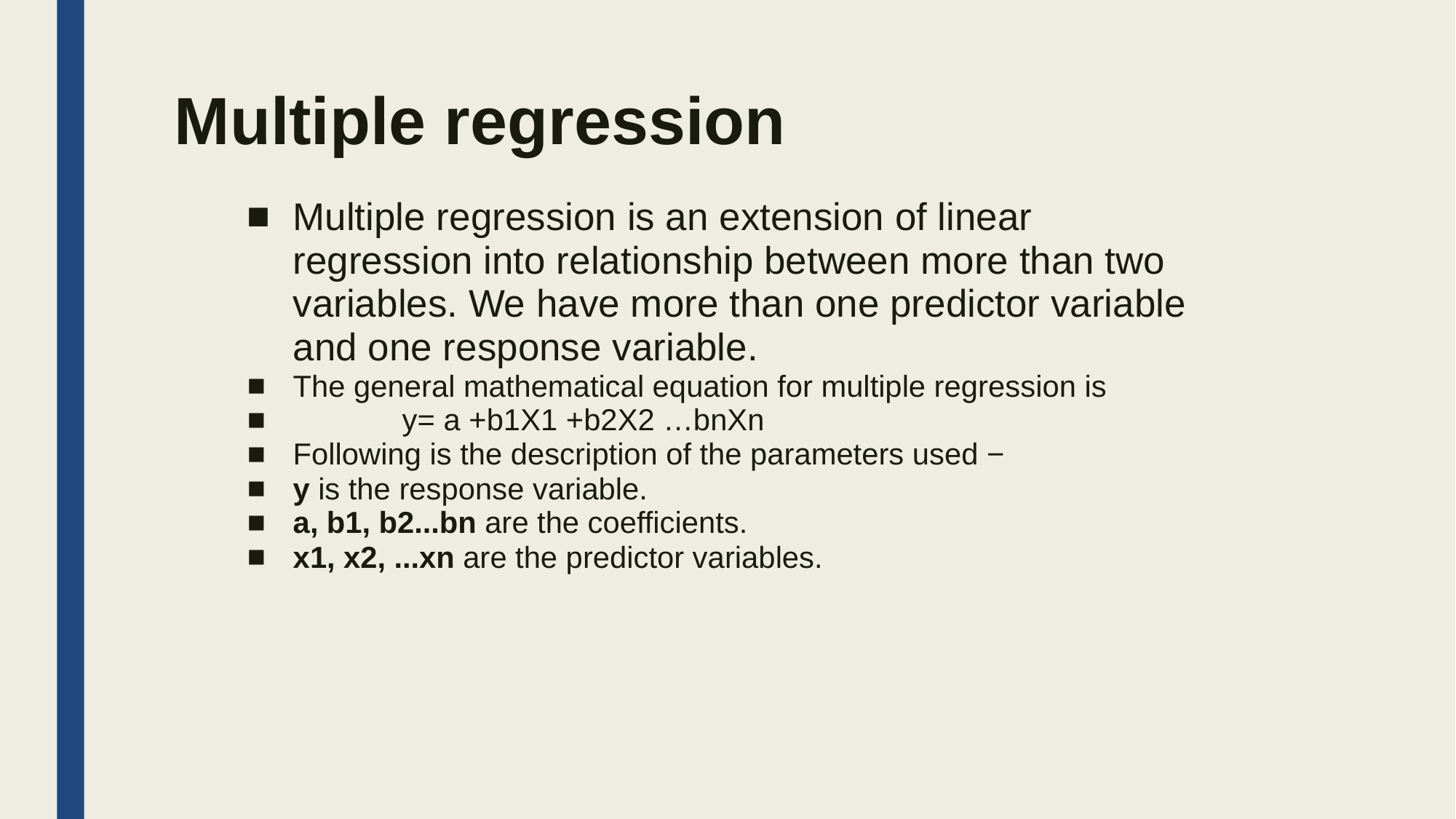

Multiple regression
Multiple regression is an extension of linear regression into relationship between more than two variables. We have more than one predictor variable and one response variable.
The general mathematical equation for multiple regression is
	y= a +b1X1 +b2X2 …bnXn
Following is the description of the parameters used −
y is the response variable.
a, b1, b2...bn are the coefficients.
x1, x2, ...xn are the predictor variables.